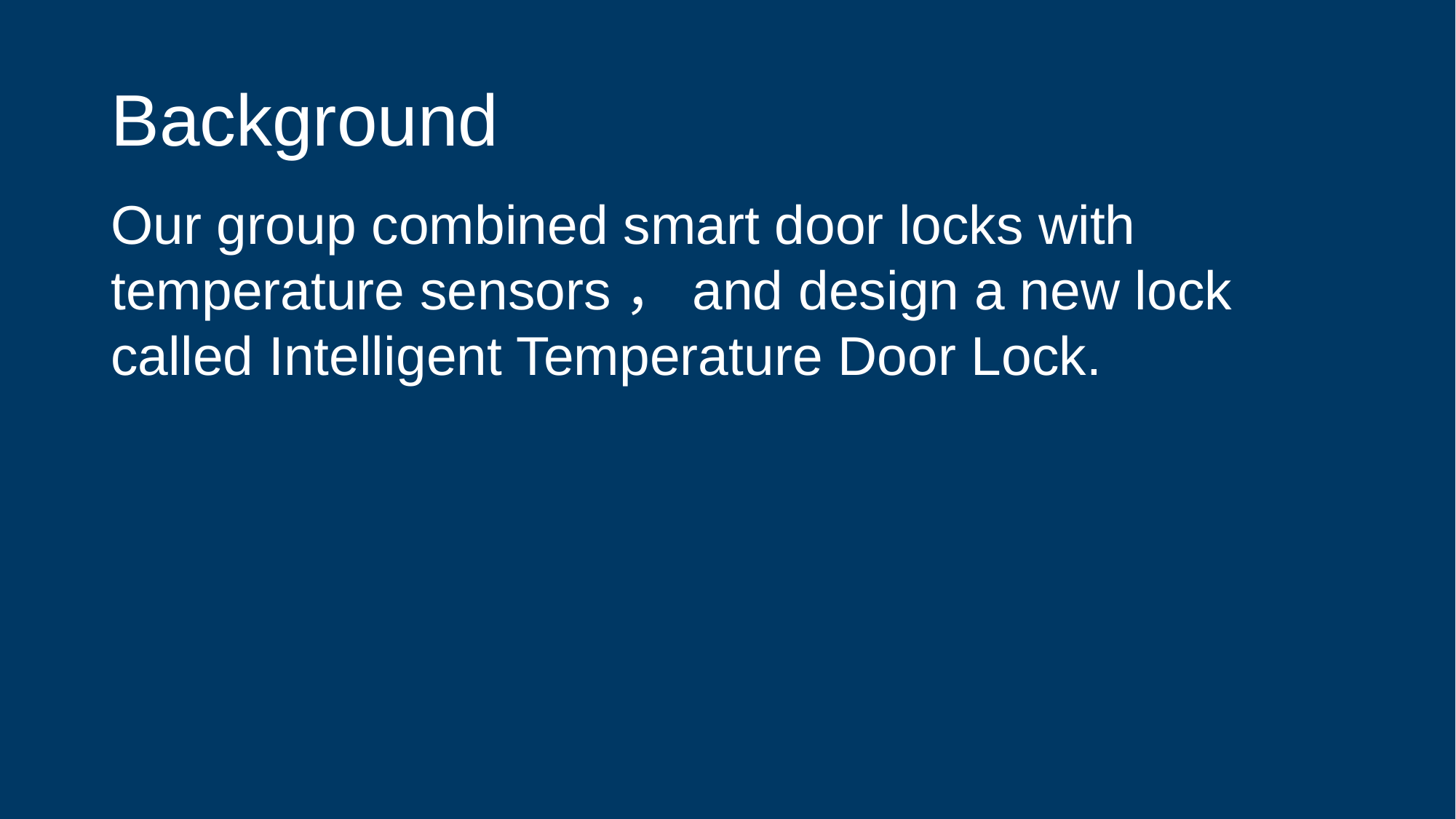

# Background
Our group combined smart door locks with temperature sensors，and design a new lock called Intelligent Temperature Door Lock.
2